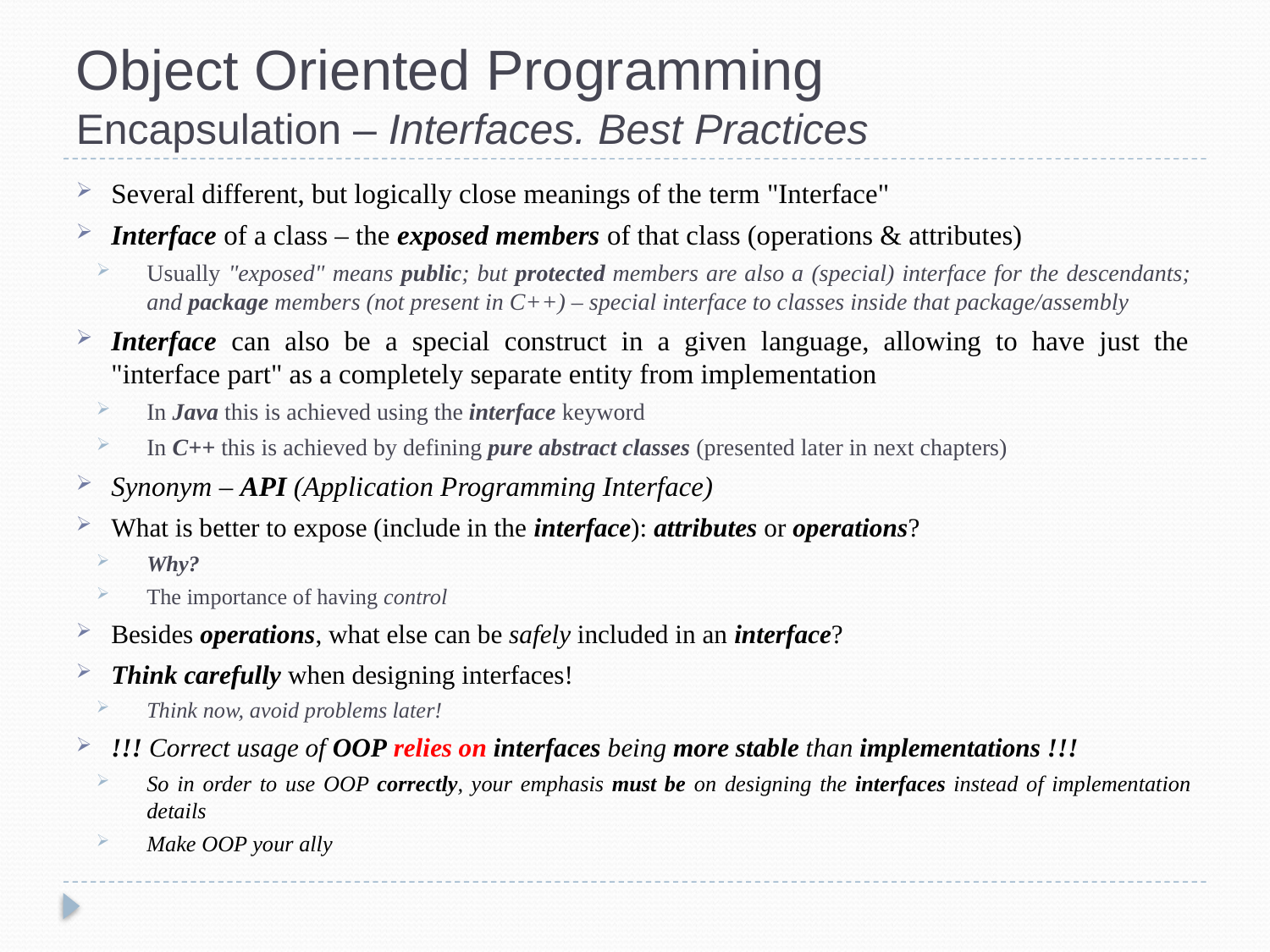

# Object Oriented Programming Encapsulation – Interfaces. Best Practices
Several different, but logically close meanings of the term "Interface"
Interface of a class – the exposed members of that class (operations & attributes)
Usually "exposed" means public; but protected members are also a (special) interface for the descendants; and package members (not present in C++) – special interface to classes inside that package/assembly
Interface can also be a special construct in a given language, allowing to have just the "interface part" as a completely separate entity from implementation
In Java this is achieved using the interface keyword
In C++ this is achieved by defining pure abstract classes (presented later in next chapters)
Synonym – API (Application Programming Interface)
What is better to expose (include in the interface): attributes or operations?
Why?
The importance of having control
Besides operations, what else can be safely included in an interface?
Think carefully when designing interfaces!
Think now, avoid problems later!
!!! Correct usage of OOP relies on interfaces being more stable than implementations !!!
So in order to use OOP correctly, your emphasis must be on designing the interfaces instead of implementation details
Make OOP your ally